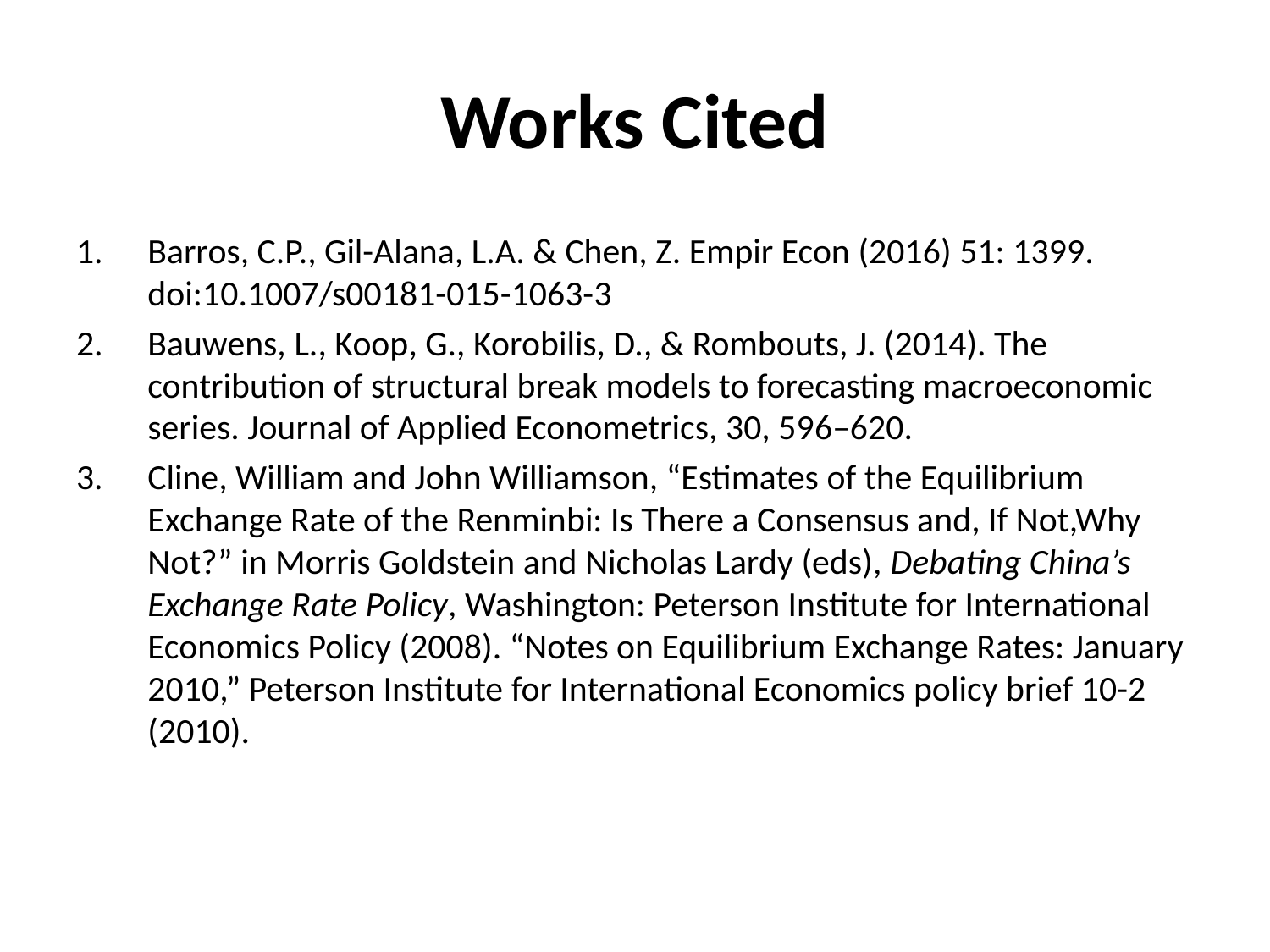

# Works Cited
Barros, C.P., Gil-Alana, L.A. & Chen, Z. Empir Econ (2016) 51: 1399. doi:10.1007/s00181-015-1063-3
Bauwens, L., Koop, G., Korobilis, D., & Rombouts, J. (2014). The contribution of structural break models to forecasting macroeconomic series. Journal of Applied Econometrics, 30, 596–620.
Cline, William and John Williamson, “Estimates of the Equilibrium Exchange Rate of the Renminbi: Is There a Consensus and, If Not,Why Not?” in Morris Goldstein and Nicholas Lardy (eds), Debating China’s Exchange Rate Policy, Washington: Peterson Institute for International Economics Policy (2008). “Notes on Equilibrium Exchange Rates: January 2010,” Peterson Institute for International Economics policy brief 10-2 (2010).